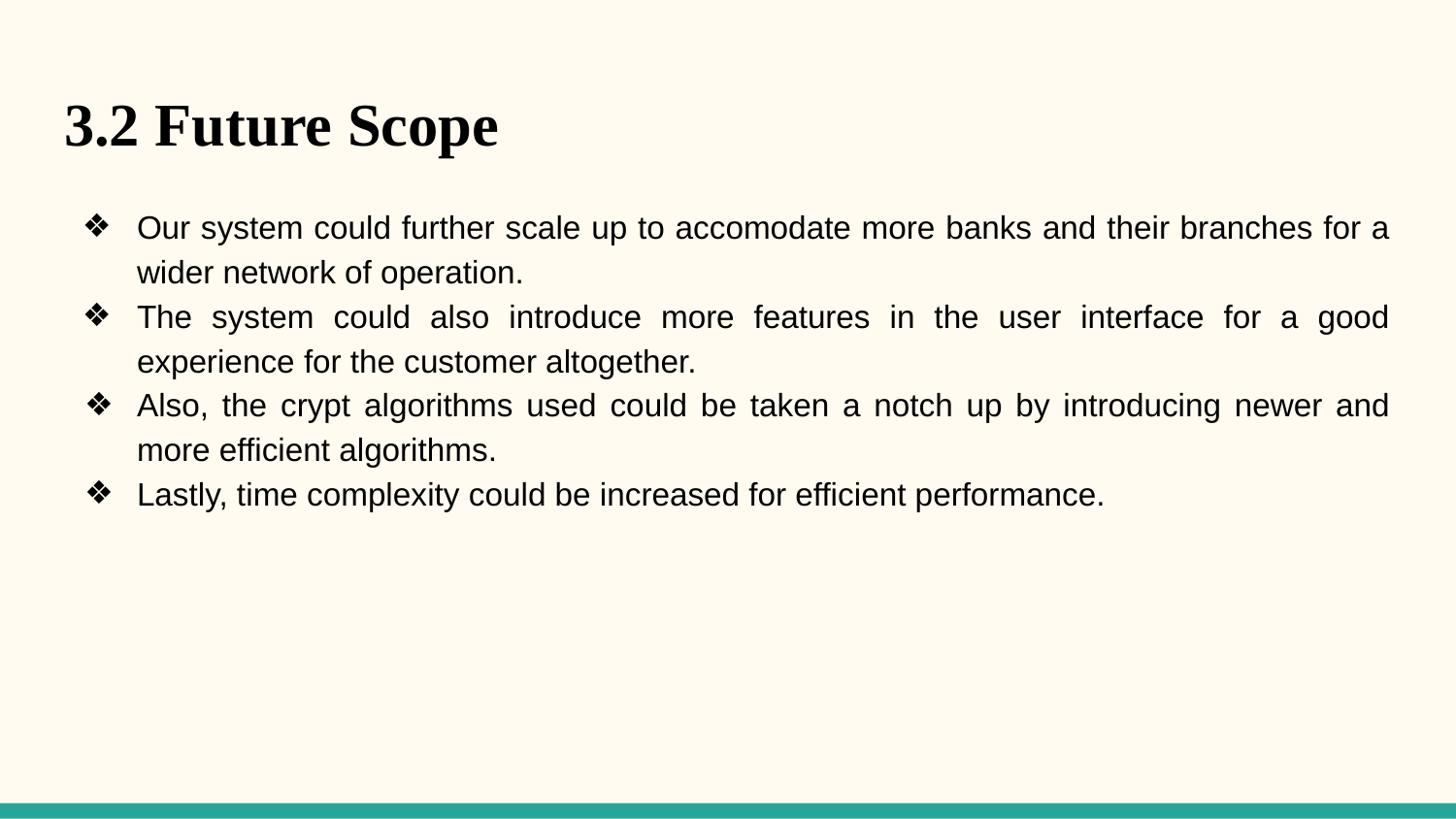

# 3.2 Future Scope
Our system could further scale up to accomodate more banks and their branches for a wider network of operation.
The system could also introduce more features in the user interface for a good experience for the customer altogether.
Also, the crypt algorithms used could be taken a notch up by introducing newer and more efficient algorithms.
Lastly, time complexity could be increased for efficient performance.